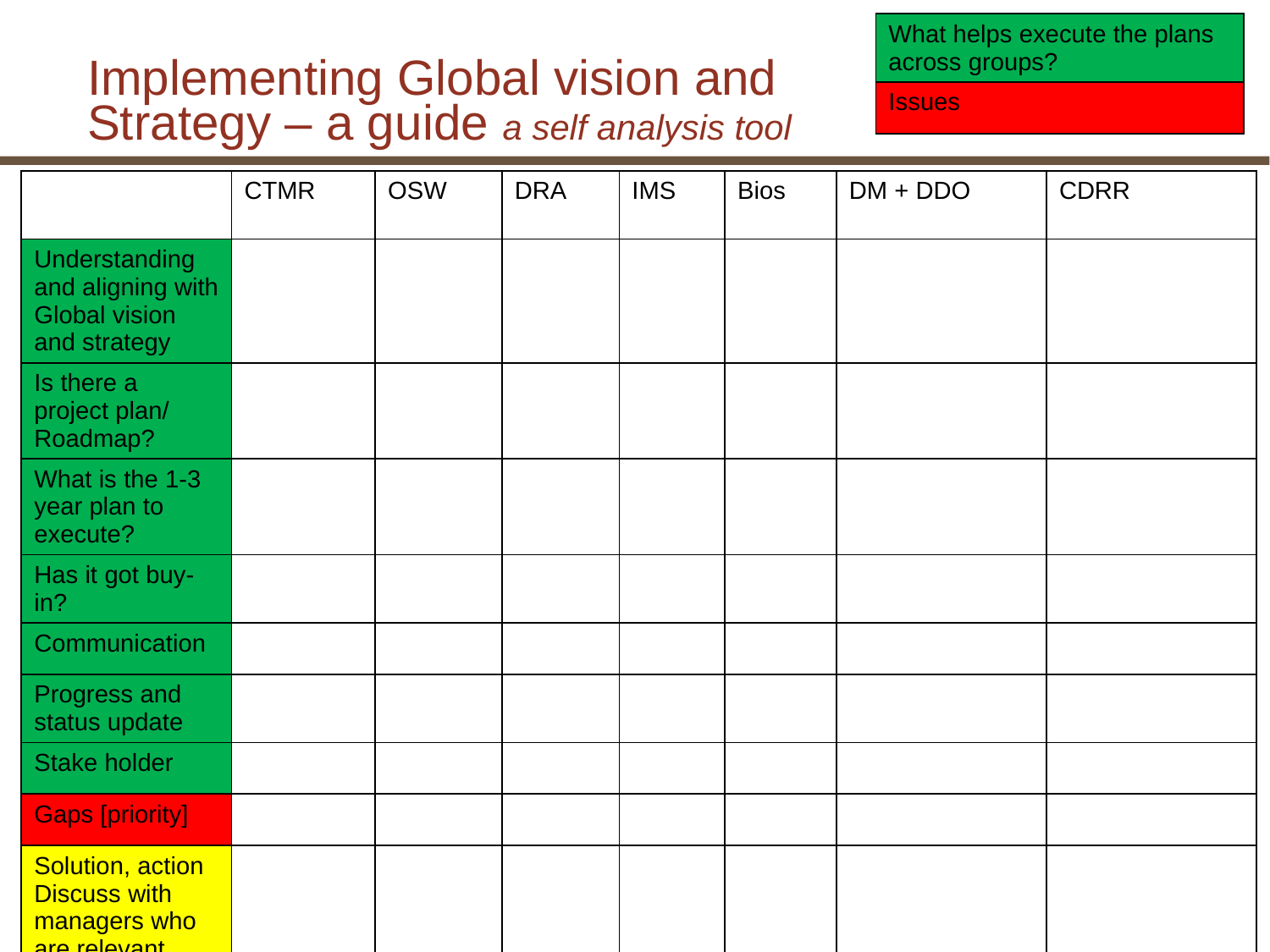

| What helps execute the plans across groups? |
| --- |
| Issues |
# Implementing Global vision and Strategy – a guide a self analysis tool
|  | CTMR | OSW | DRA | IMS | Bios | DM + DDO | CDRR |
| --- | --- | --- | --- | --- | --- | --- | --- |
| Understanding and aligning with Global vision and strategy |  |  |  |  |  |  |  |
| Is there a project plan/ Roadmap? |  |  |  |  |  |  |  |
| What is the 1-3 year plan to execute? |  |  |  |  |  |  |  |
| Has it got buy-in? |  |  |  |  |  |  |  |
| Communication |  |  |  |  |  |  |  |
| Progress and status update |  |  |  |  |  |  |  |
| Stake holder |  |  |  |  |  |  |  |
| Gaps [priority] |  |  |  |  |  |  |  |
| Solution, action Discuss with managers who are relevant |  |  |  |  |  |  |  |
3
| Presentation Title | Presenter Name | Date | Subject | Business Use Only